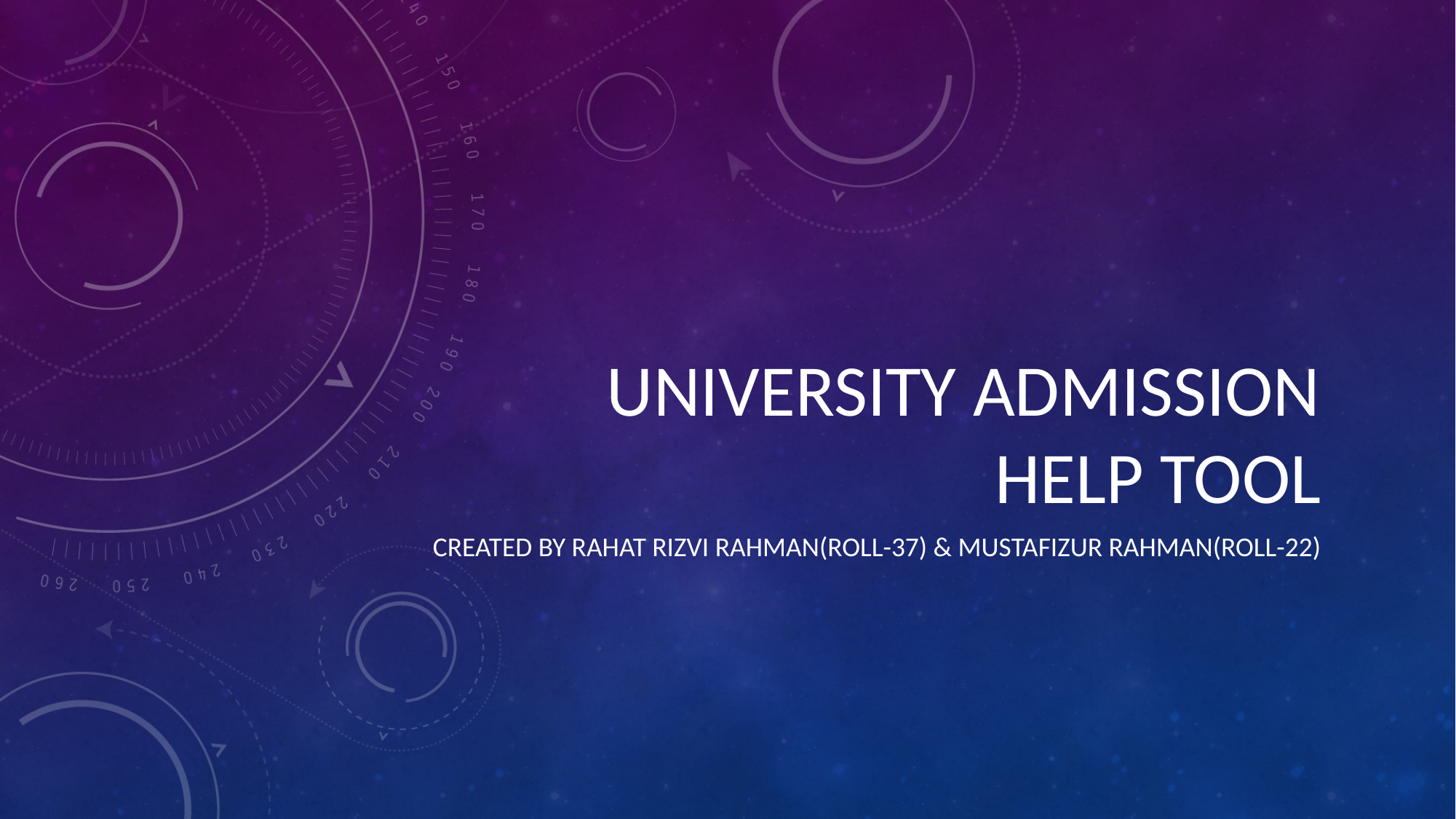

# University Admission help tool
Created by rahat Rizvi Rahman(roll-37) & mustafizur Rahman(roll-22)